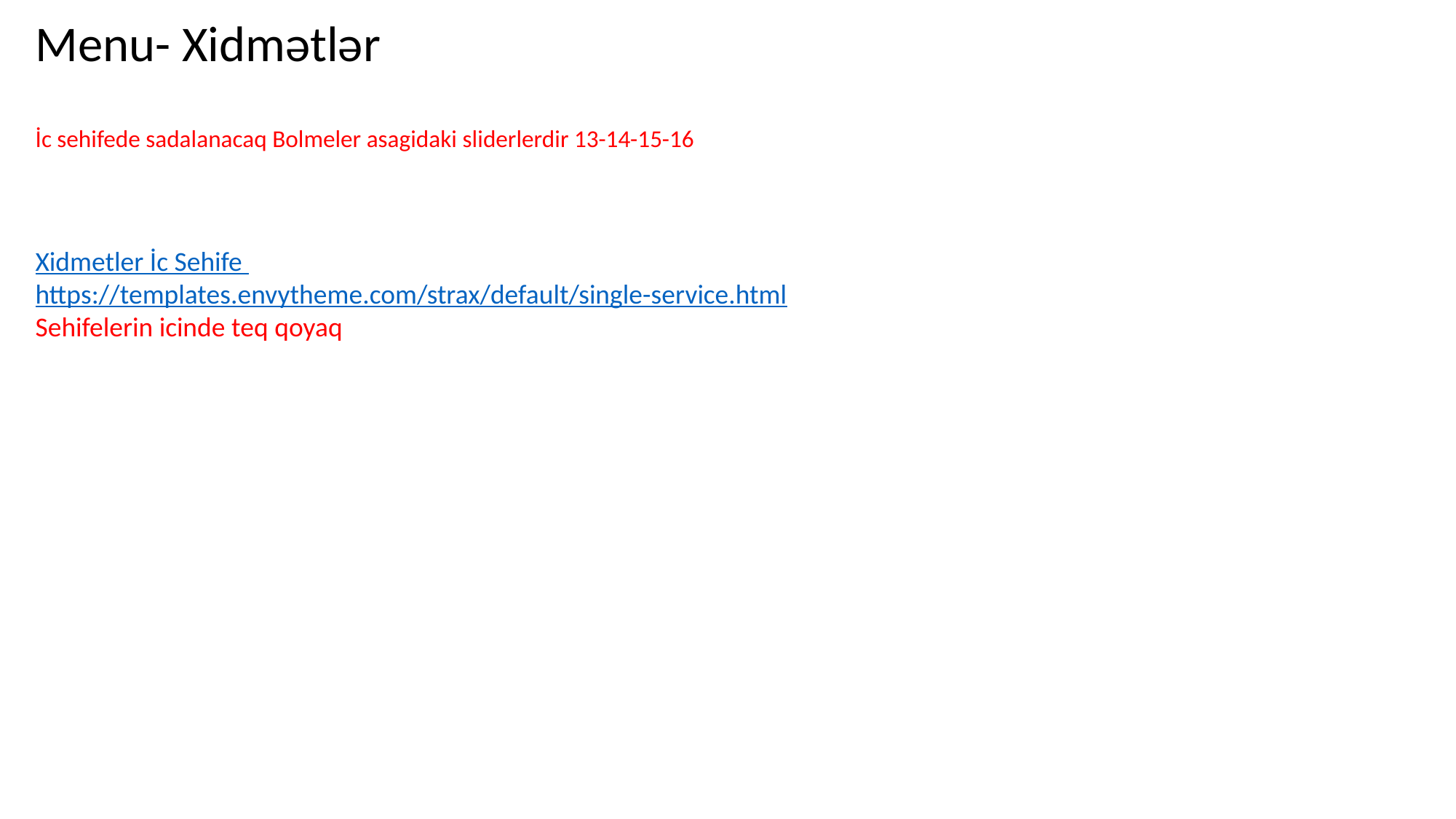

# Menu- Xidmətlər
İc sehifede sadalanacaq Bolmeler asagidaki sliderlerdir 13-14-15-16
Xidmetler İc Sehife
https://templates.envytheme.com/strax/default/single-service.html
Sehifelerin icinde teq qoyaq